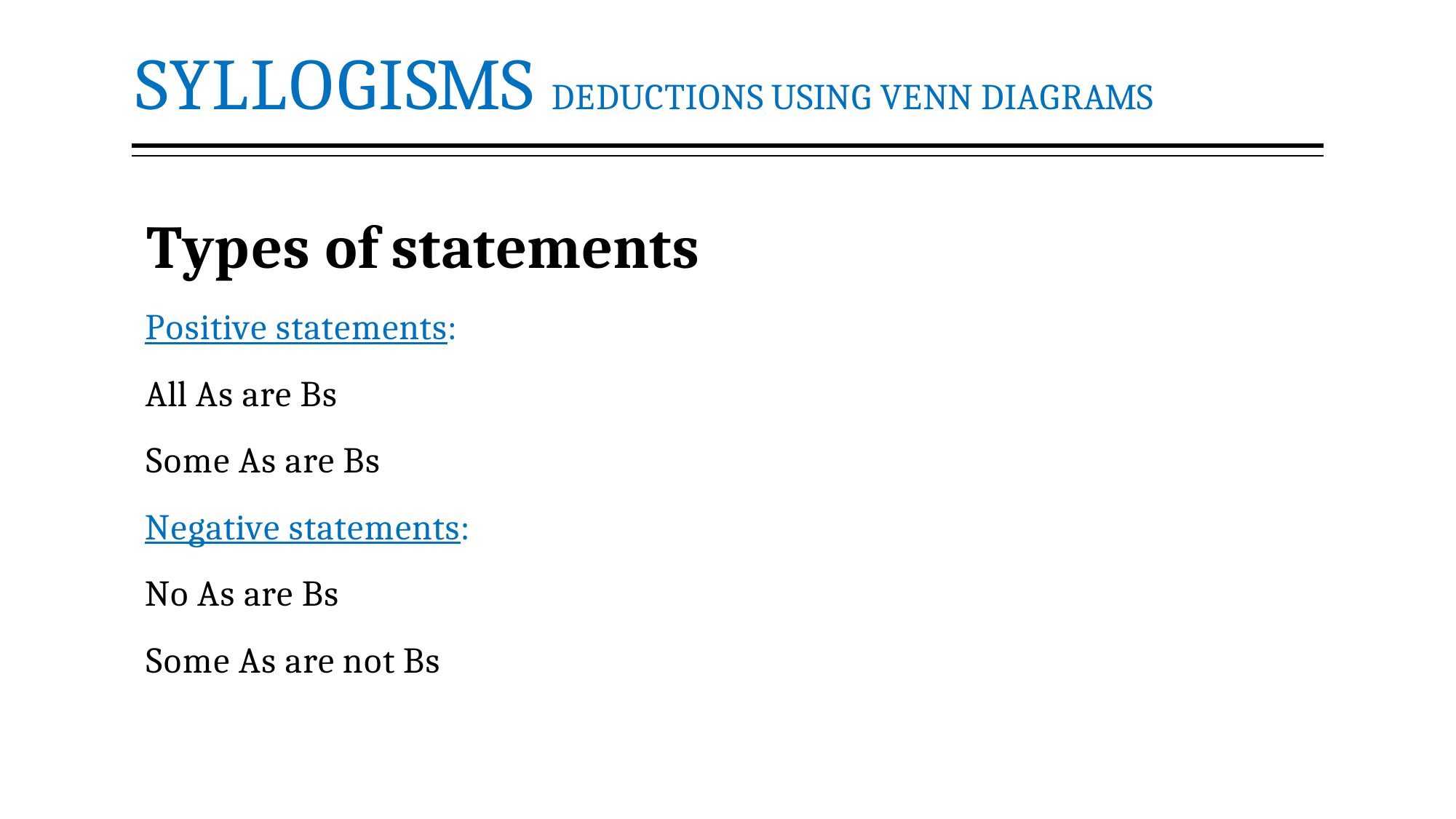

# SYLLOGISMS DEDUCTIONS USING VENN DIAGRAMS
Types of statements
Positive statements:
All As are Bs
Some As are Bs
Negative statements:
No As are Bs
Some As are not Bs